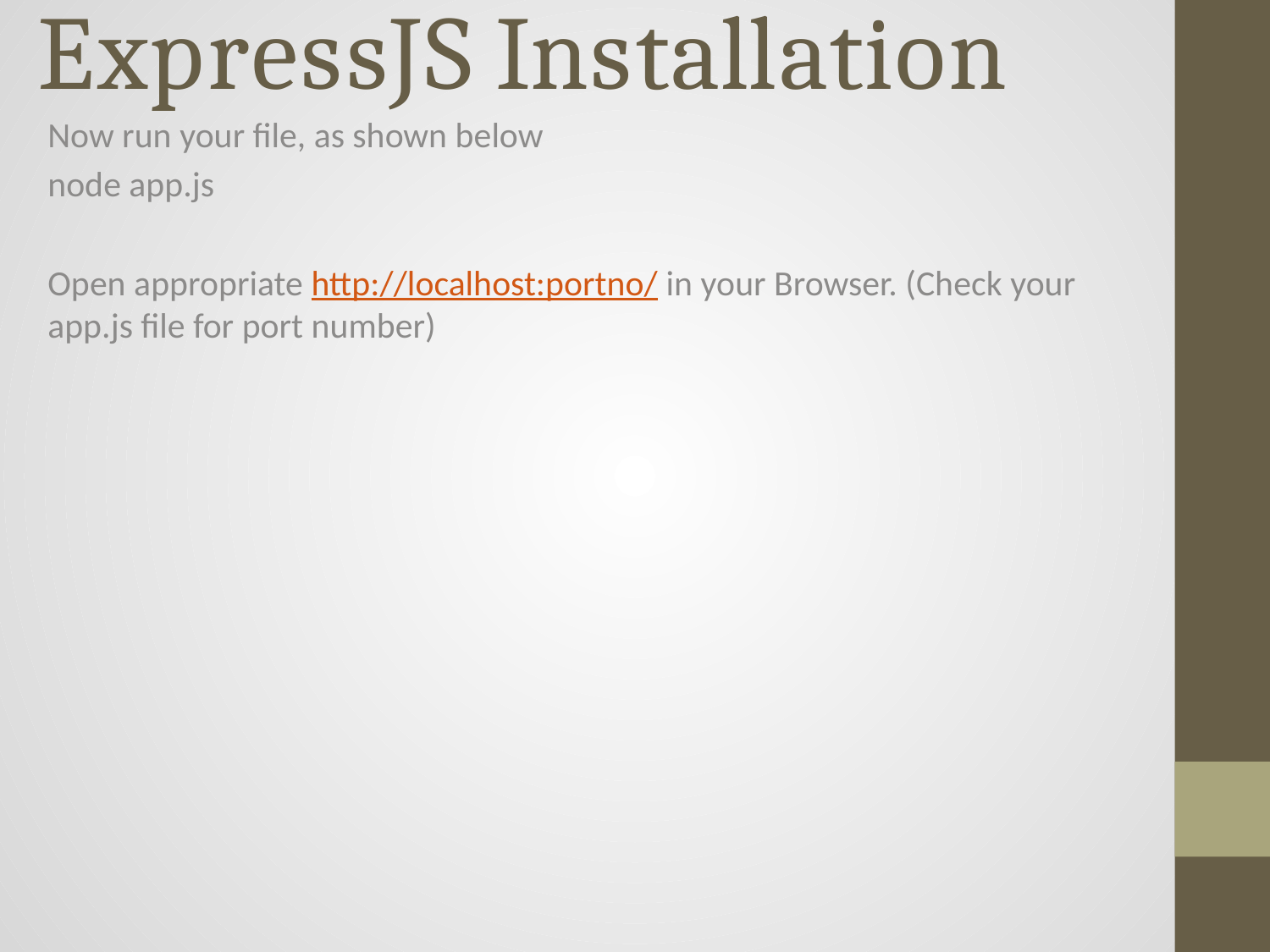

# ExpressJS Installation
Now run your file, as shown below
node app.js

Open appropriate http://localhost:portno/ in your Browser. (Check your app.js file for port number)